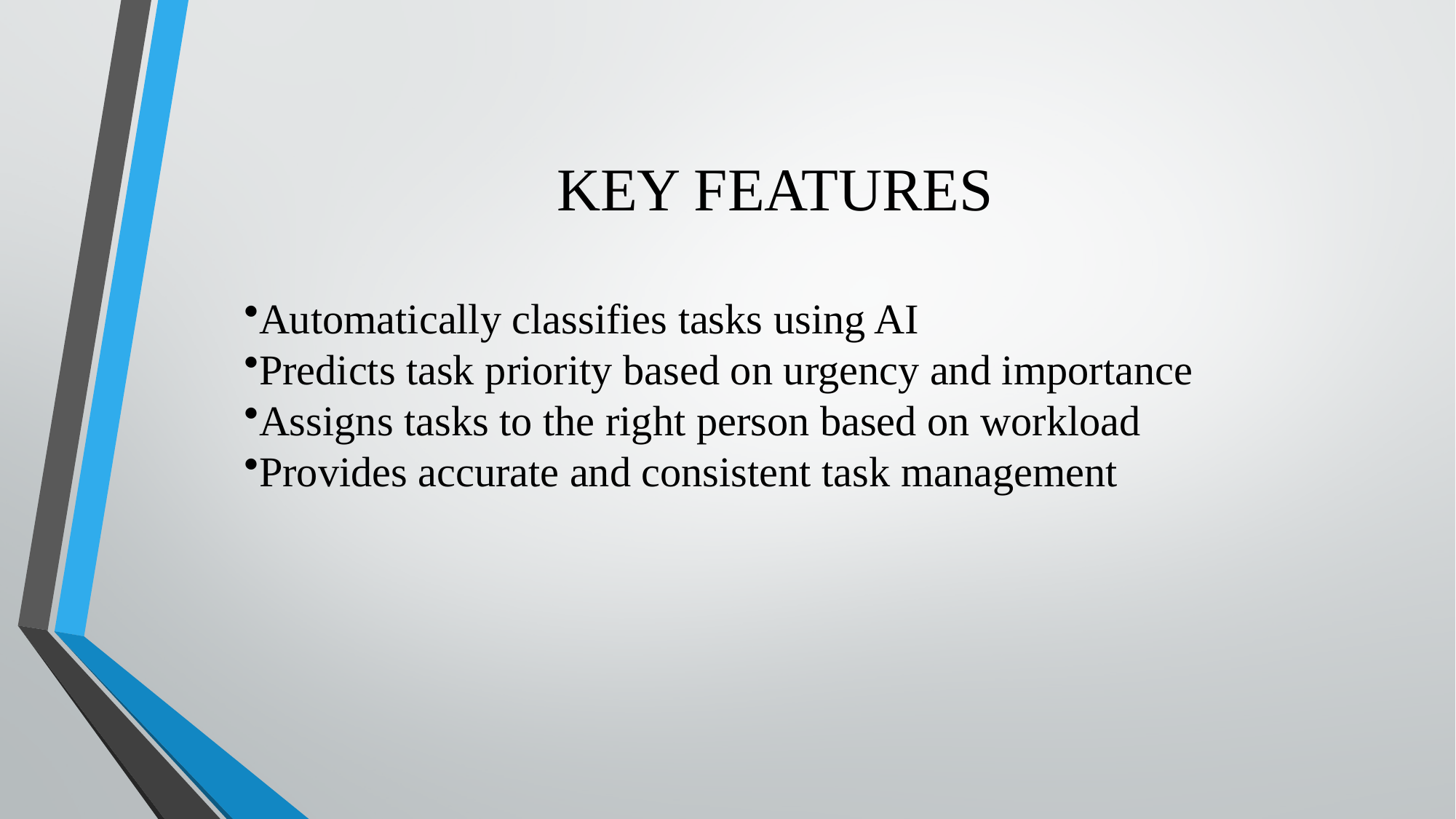

# KEY FEATURES
Automatically classifies tasks using AI
Predicts task priority based on urgency and importance
Assigns tasks to the right person based on workload
Provides accurate and consistent task management